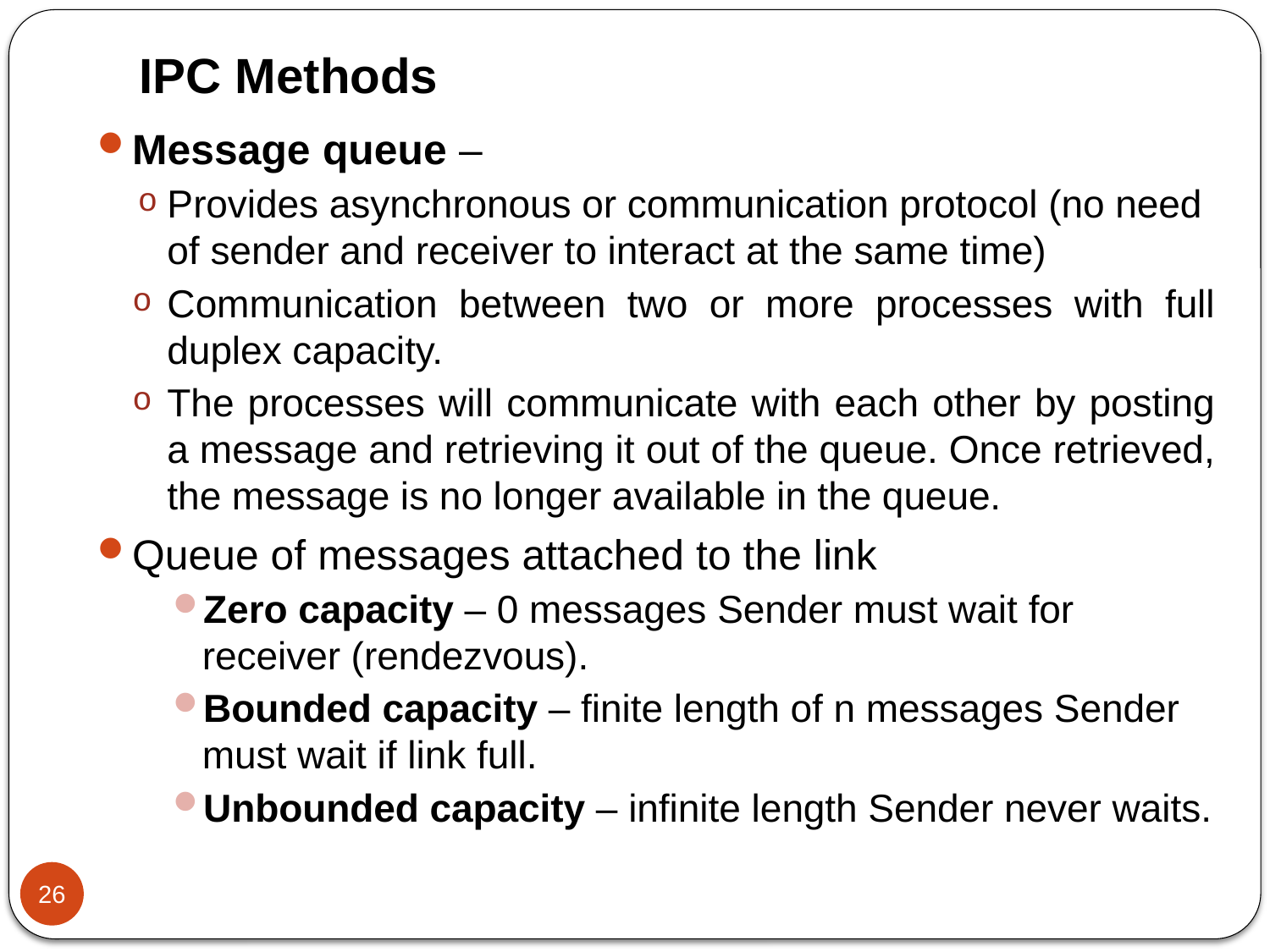

# IPC Methods
Message queue –
Provides asynchronous or communication protocol (no need of sender and receiver to interact at the same time)
Communication between two or more processes with full duplex capacity.
The processes will communicate with each other by posting a message and retrieving it out of the queue. Once retrieved, the message is no longer available in the queue.
Queue of messages attached to the link
Zero capacity – 0 messages Sender must wait for receiver (rendezvous).
Bounded capacity – finite length of n messages Sender must wait if link full.
Unbounded capacity – infinite length Sender never waits.
26